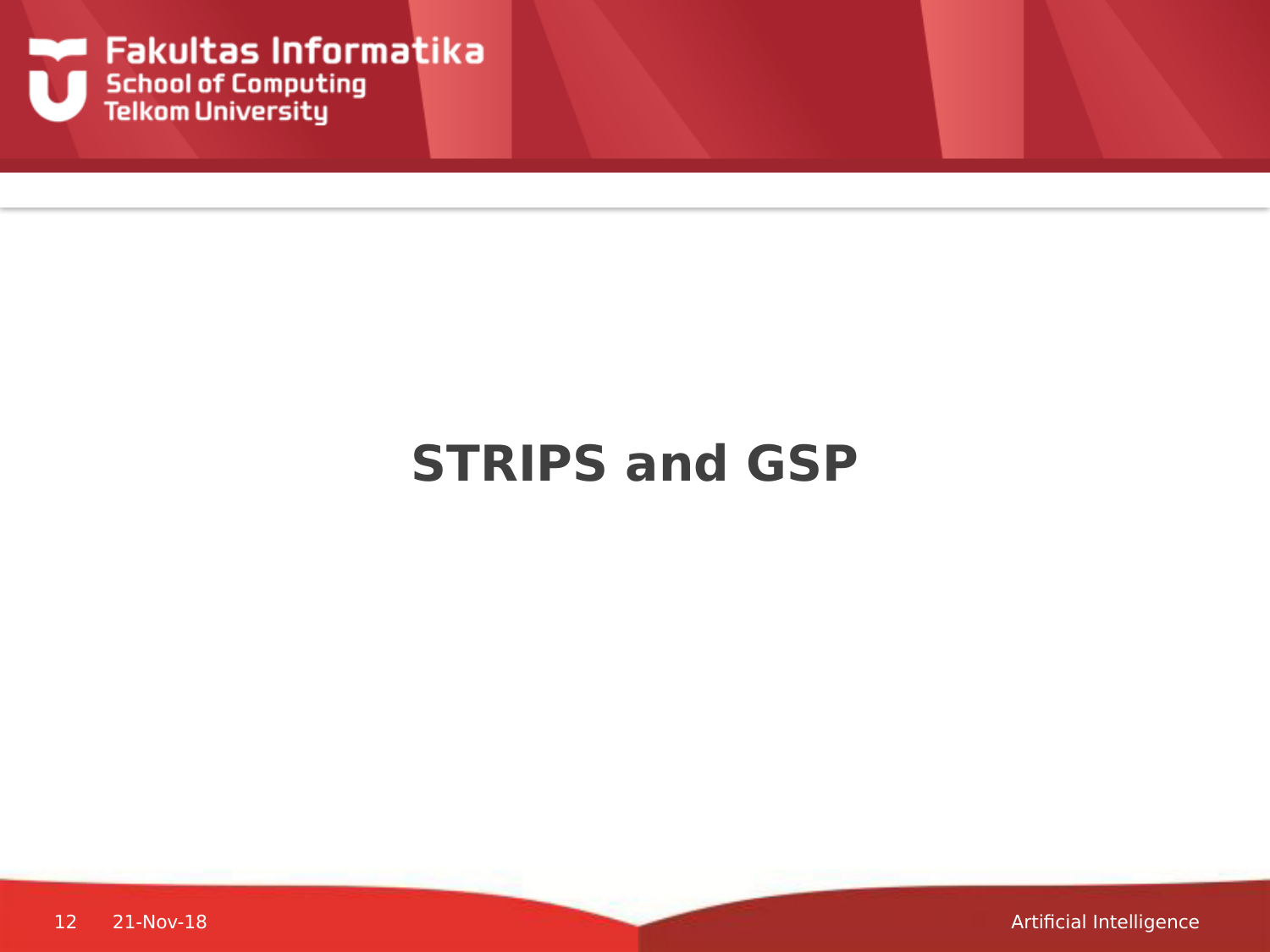

# STRIPS and GSP
Artificial Intelligence
12
21-Nov-18